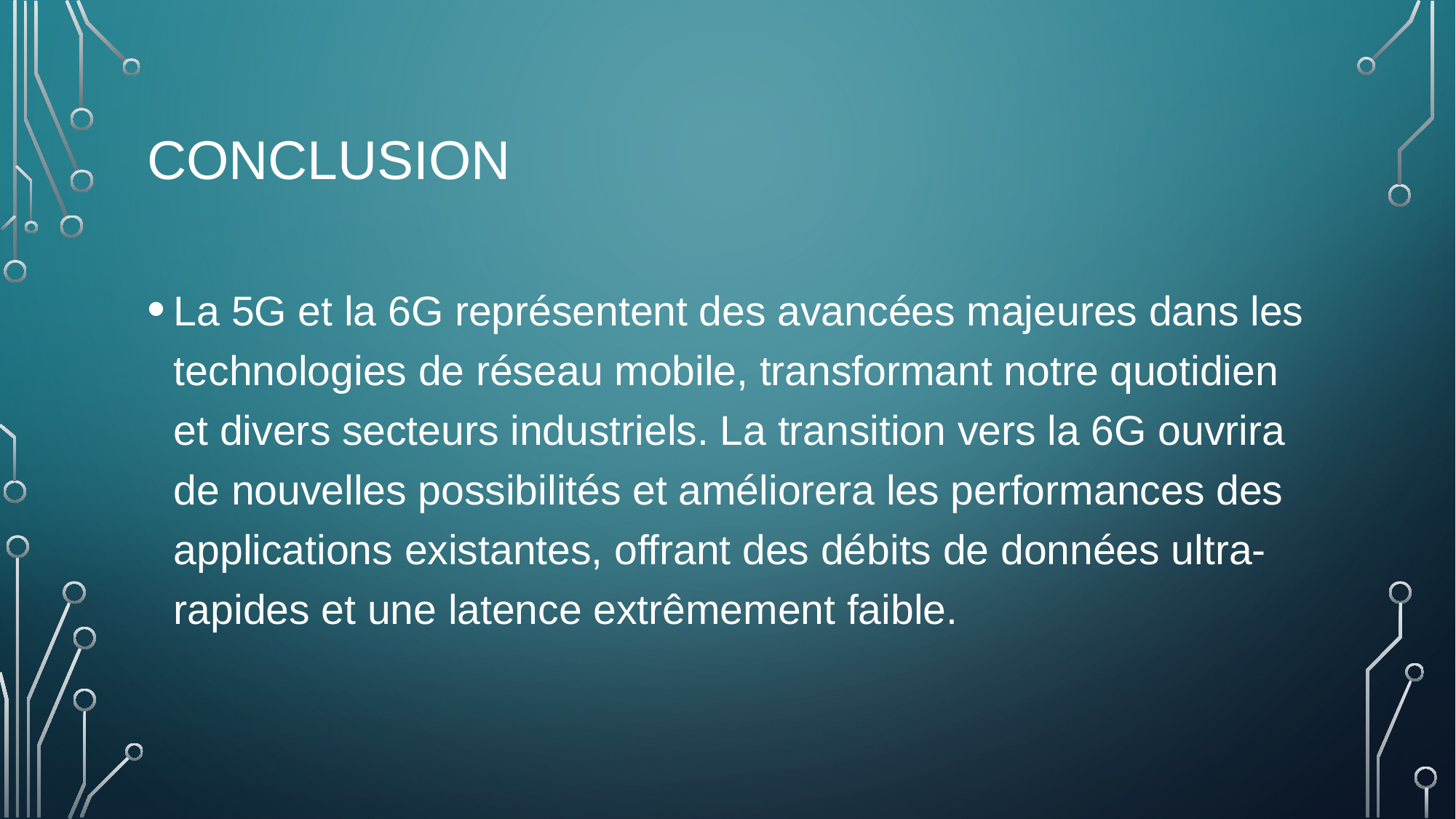

# CONCLUSION
La 5G et la 6G représentent des avancées majeures dans les technologies de réseau mobile, transformant notre quotidien et divers secteurs industriels. La transition vers la 6G ouvrira de nouvelles possibilités et améliorera les performances des applications existantes, offrant des débits de données ultra-rapides et une latence extrêmement faible.